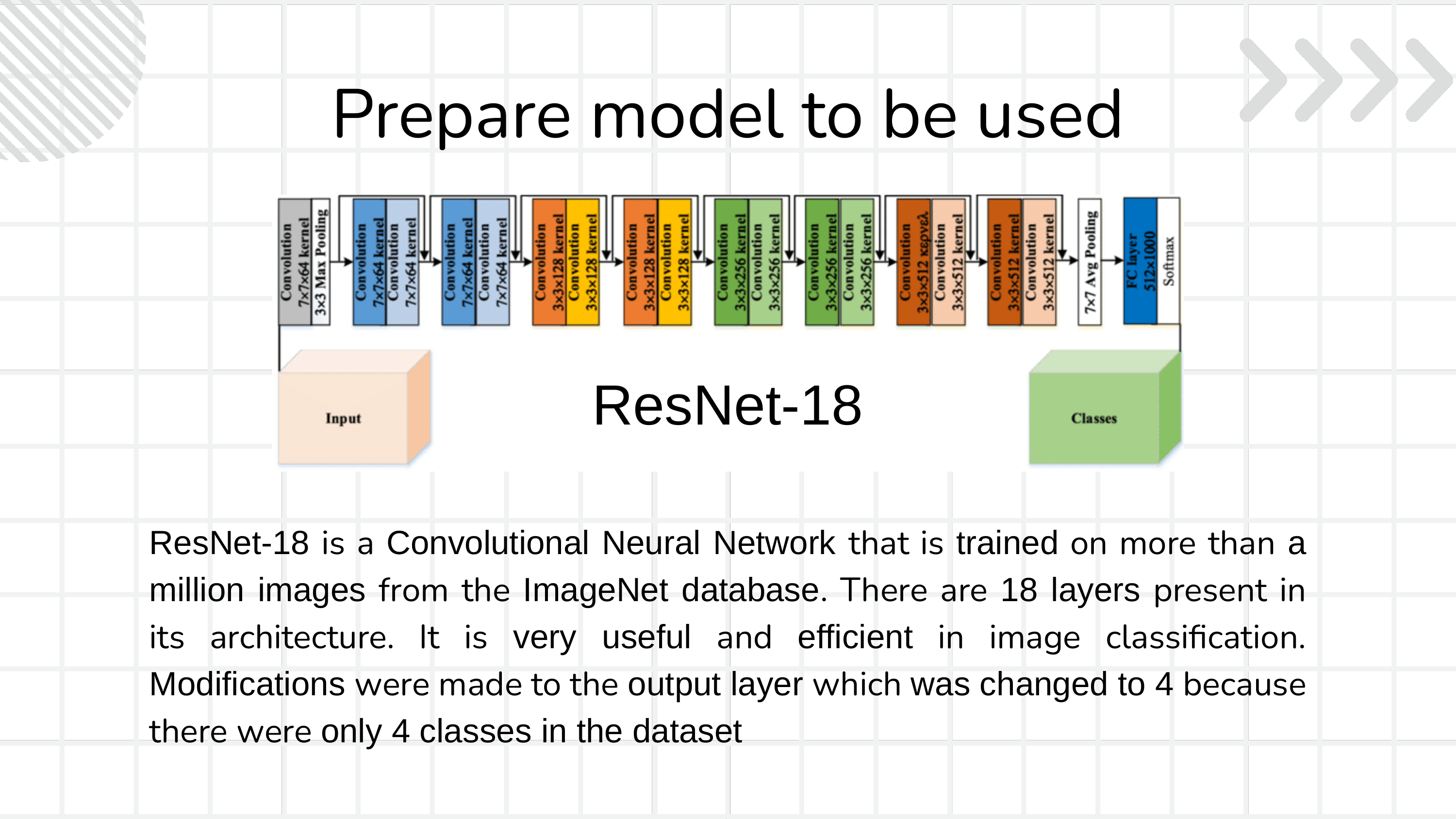

Prepare model to be used

ResNet-18
ResNet-18 is a Convolutional Neural Network that is trained on more than a million images from the ImageNet database. There are 18 layers present in its architecture. It is very useful and efficient in image classification. Modifications were made to the output layer which was changed to 4 because there were only 4 classes in the dataset